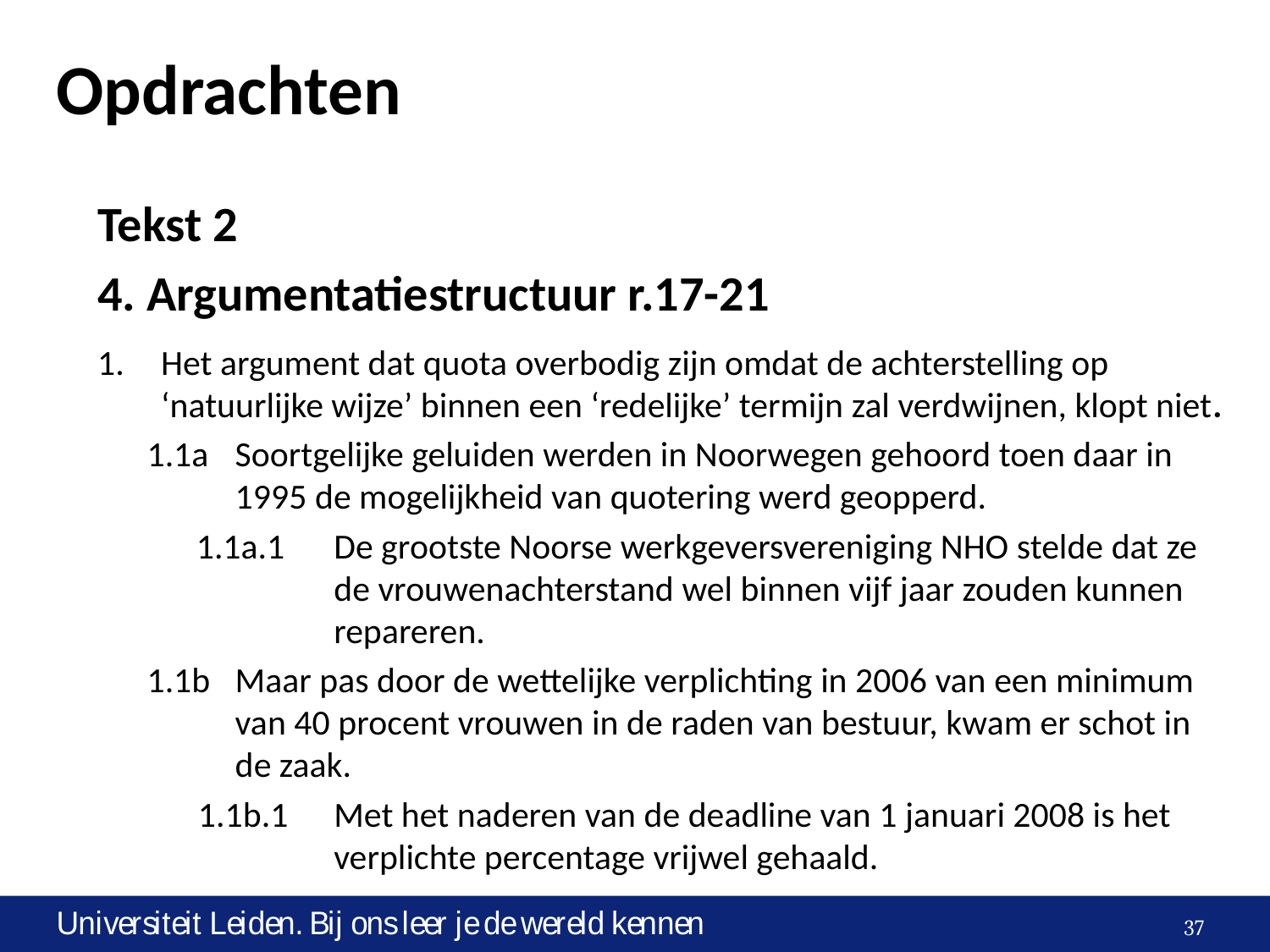

# Opdrachten
Tekst 2
4. Argumentatiestructuur r.17-21

Het argument dat quota overbodig zijn omdat de achterstelling op ‘natuurlijke wijze’ binnen een ‘redelijke’ termijn zal verdwijnen, klopt niet.
1.1a	Soortgelijke geluiden werden in Noorwegen gehoord toen daar in 1995 de mogelijkheid van quotering werd geopperd.
1.1a.1	De grootste Noorse werkgeversvereniging NHO stelde dat ze de vrouwenachterstand wel binnen vijf jaar zouden kunnen repareren.
1.1b	Maar pas door de wettelijke verplichting in 2006 van een minimum van 40 procent vrouwen in de raden van bestuur, kwam er schot in de zaak.
1.1b.1	Met het naderen van de deadline van 1 januari 2008 is het verplichte percentage vrijwel gehaald.